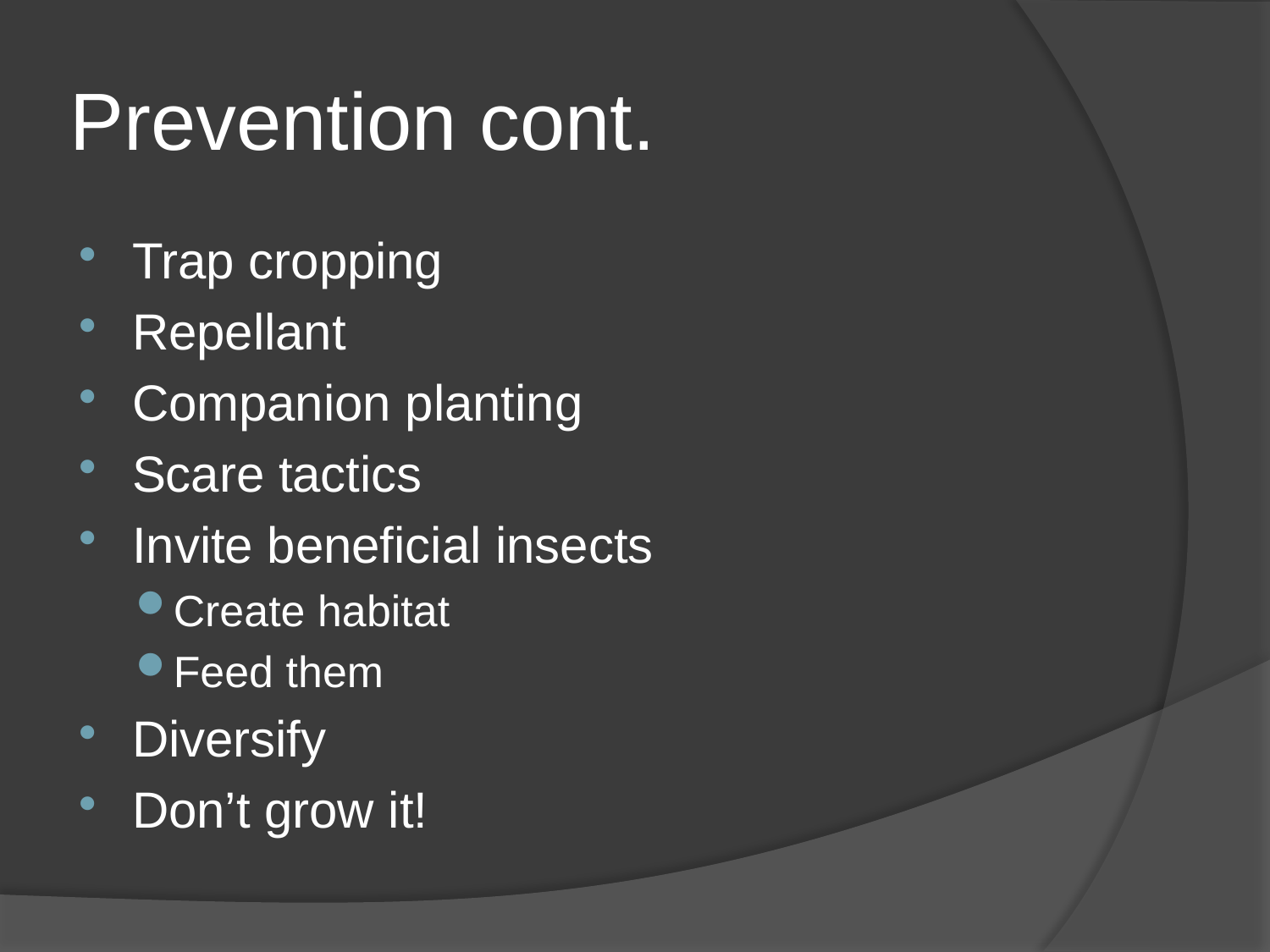

# Prevention cont.
Trap cropping
Repellant
Companion planting
Scare tactics
Invite beneficial insects
Create habitat
Feed them
Diversify
Don’t grow it!